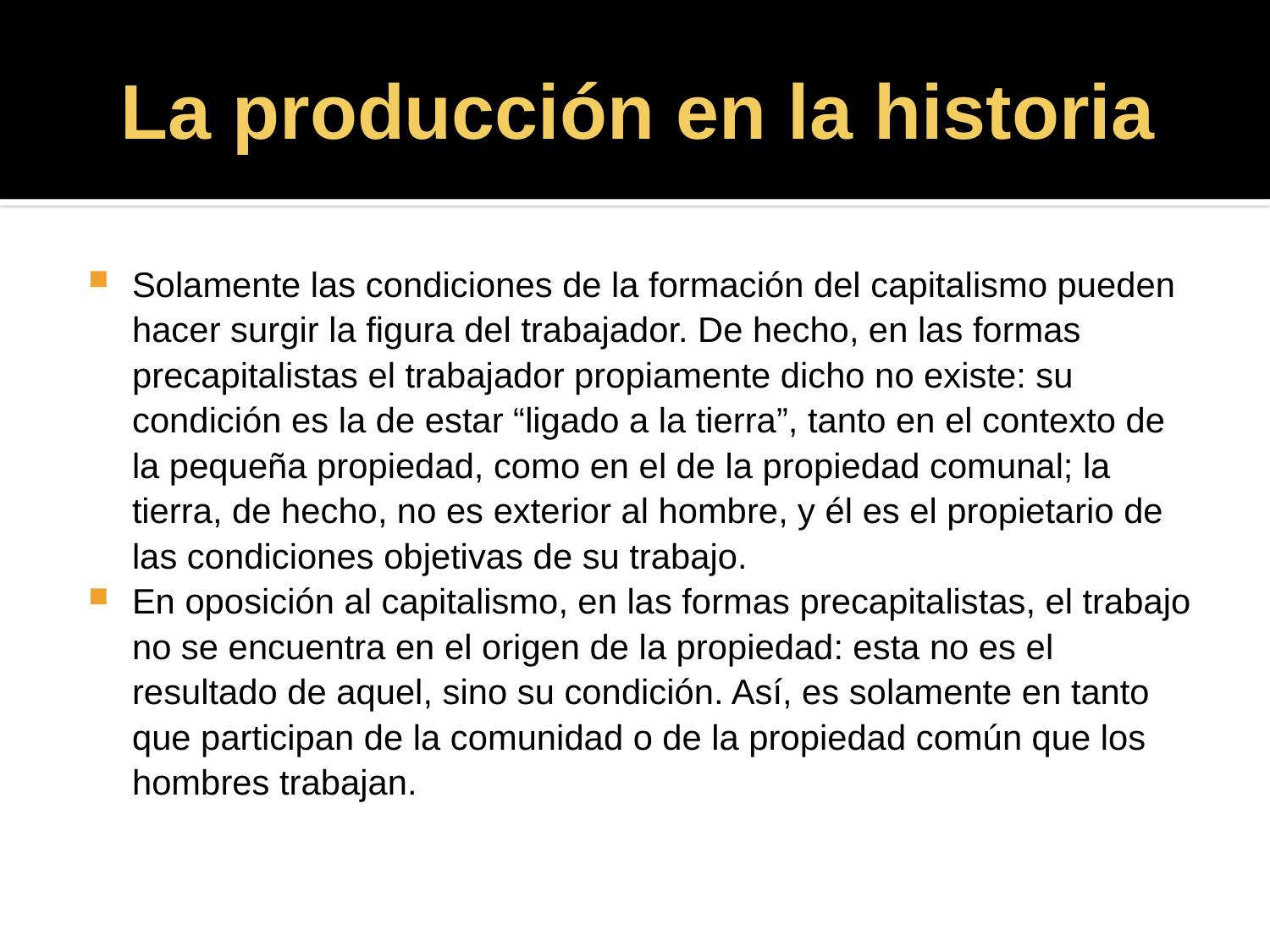

# La producción en la historia
Solamente las condiciones de la formación del capitalismo pueden hacer surgir la figura del trabajador. De hecho, en las formas precapitalistas el trabajador propiamente dicho no existe: su condición es la de estar “ligado a la tierra”, tanto en el contexto de la pequeña propiedad, como en el de la propiedad comunal; la tierra, de hecho, no es exterior al hombre, y él es el propietario de las condiciones objetivas de su trabajo.
En oposición al capitalismo, en las formas precapitalistas, el trabajo no se encuentra en el origen de la propiedad: esta no es el resultado de aquel, sino su condición. Así, es solamente en tanto que participan de la comunidad o de la propiedad común que los hombres trabajan.